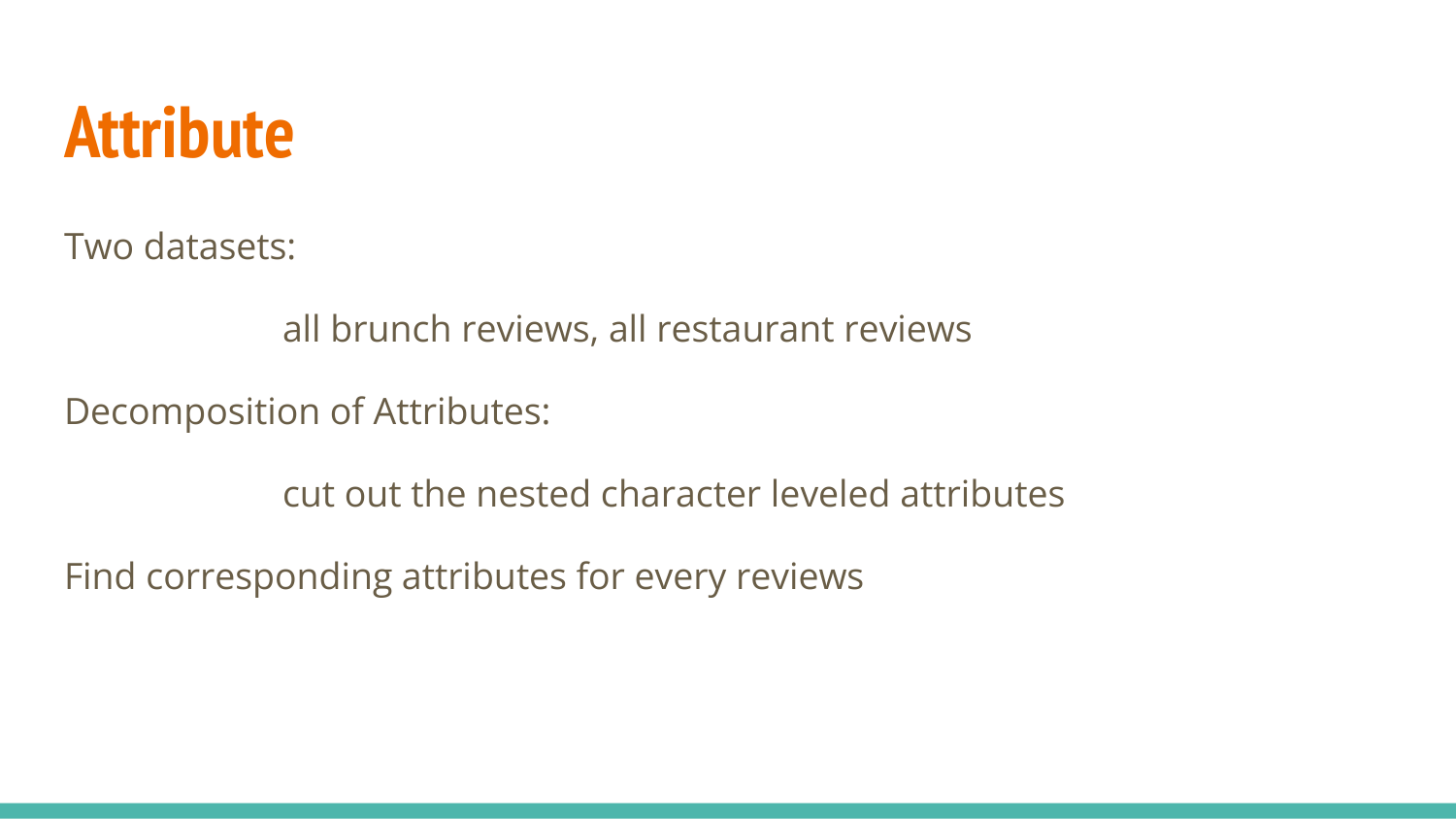

# Attribute
Two datasets:
all brunch reviews, all restaurant reviews
Decomposition of Attributes:
cut out the nested character leveled attributes
Find corresponding attributes for every reviews